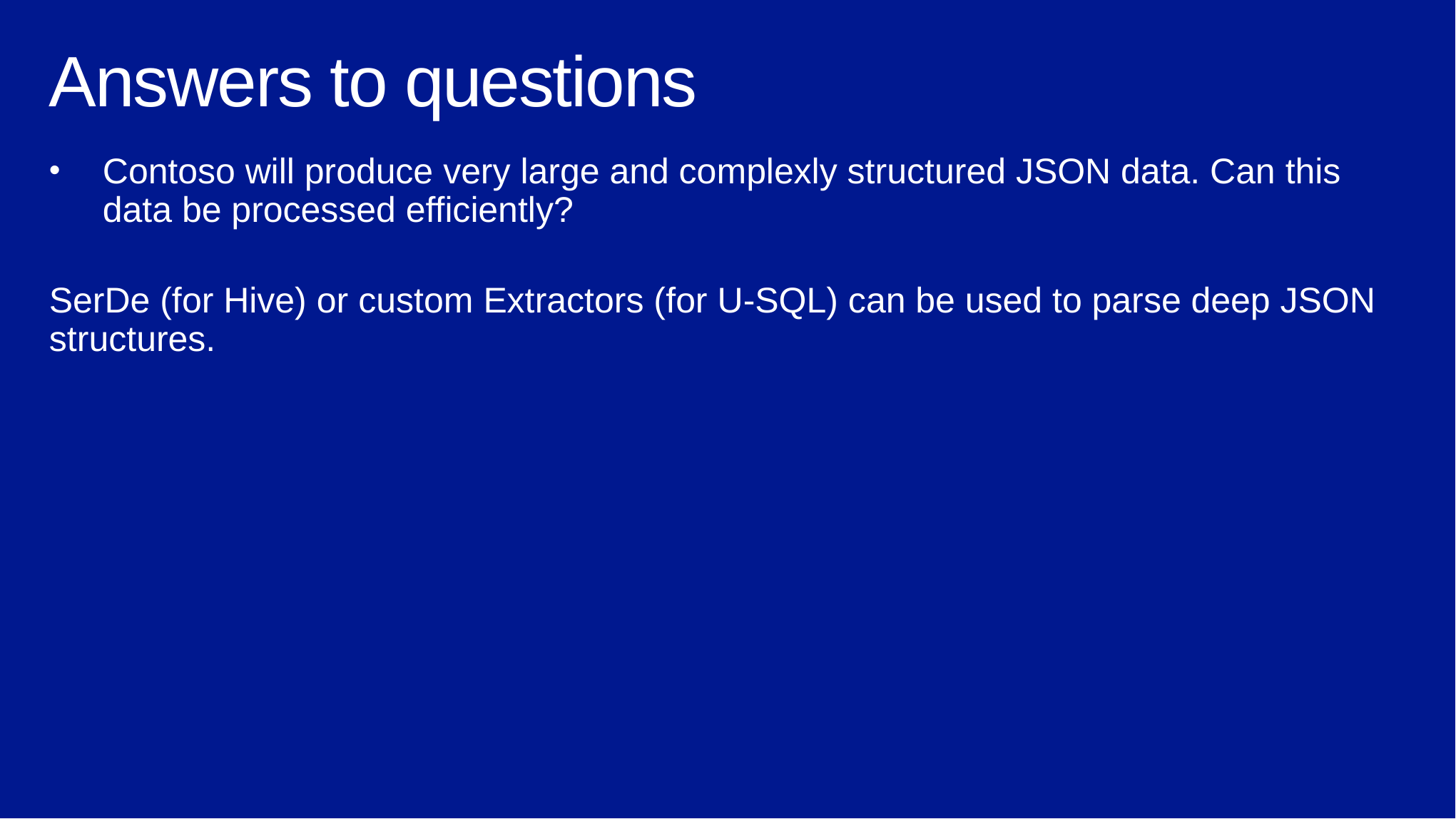

# Answers to questions
Contoso will produce very large and complexly structured JSON data. Can this data be processed efficiently?

SerDe (for Hive) or custom Extractors (for U-SQL) can be used to parse deep JSON structures.